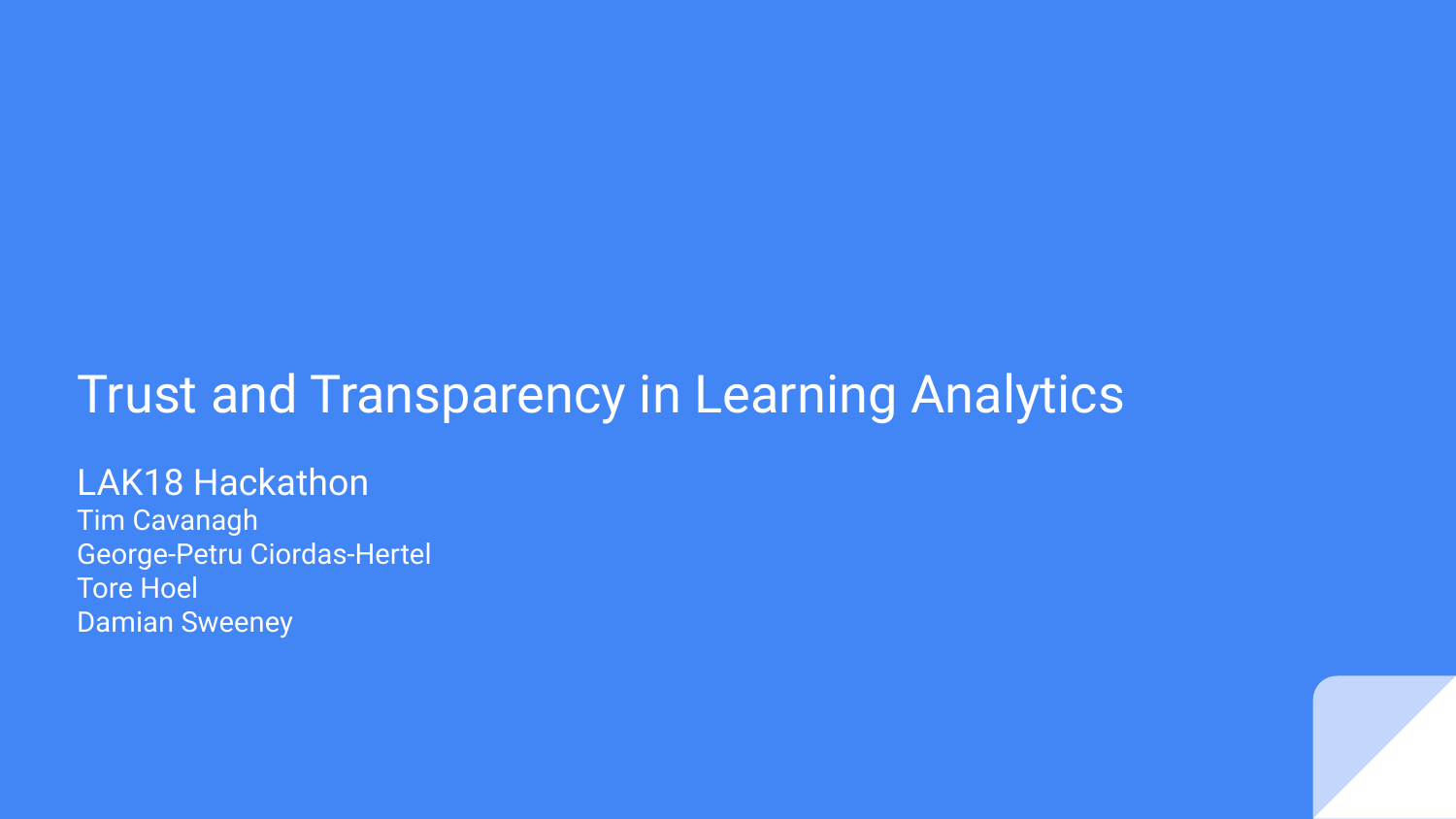

# Trust and Transparency in Learning Analytics
LAK18 Hackathon
Tim Cavanagh
George-Petru Ciordas-Hertel
Tore Hoel
Damian Sweeney